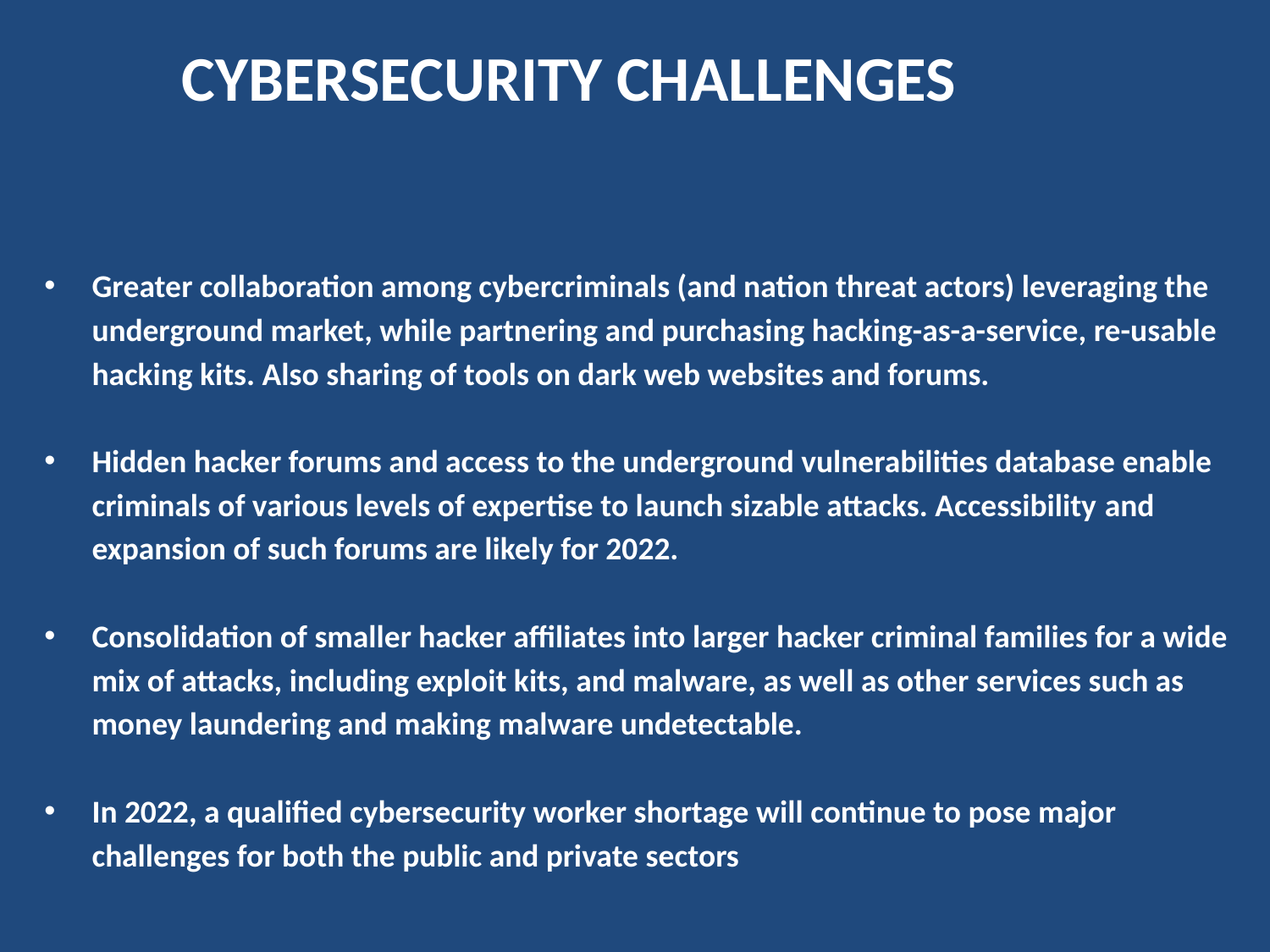

CYBERSECURITY CHALLENGES
Greater collaboration among cybercriminals (and nation threat actors) leveraging the underground market, while partnering and purchasing hacking-as-a-service, re-usable hacking kits. Also sharing of tools on dark web websites and forums.

Hidden hacker forums and access to the underground vulnerabilities database enable criminals of various levels of expertise to launch sizable attacks. Accessibility and expansion of such forums are likely for 2022.

Consolidation of smaller hacker affiliates into larger hacker criminal families for a wide mix of attacks, including exploit kits, and malware, as well as other services such as money laundering and making malware undetectable.

In 2022, a qualified cybersecurity worker shortage will continue to pose major challenges for both the public and private sectors